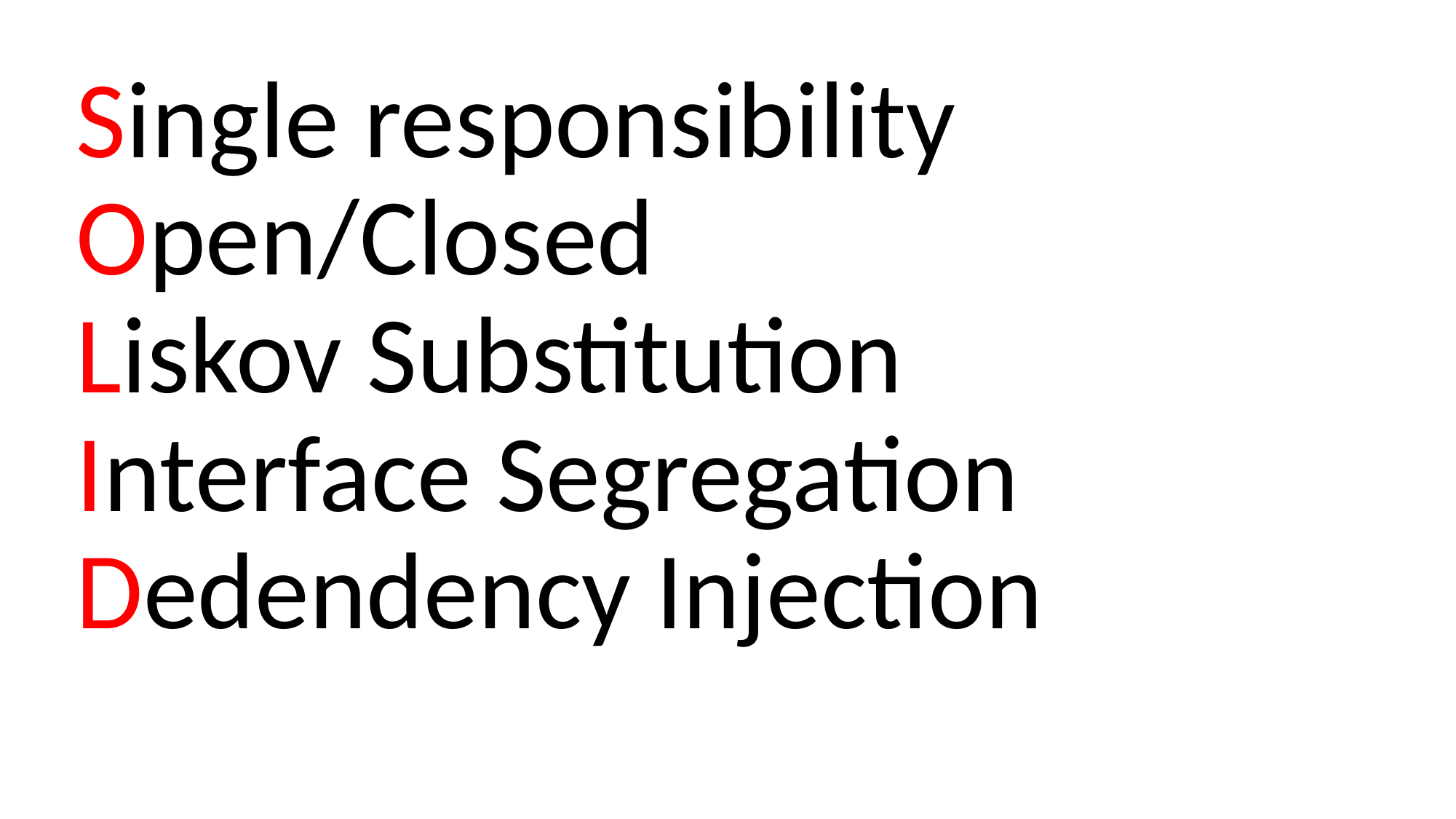

# Single responsibility Open/Closed Liskov Substitution Interface Segregation Dedendency Injection